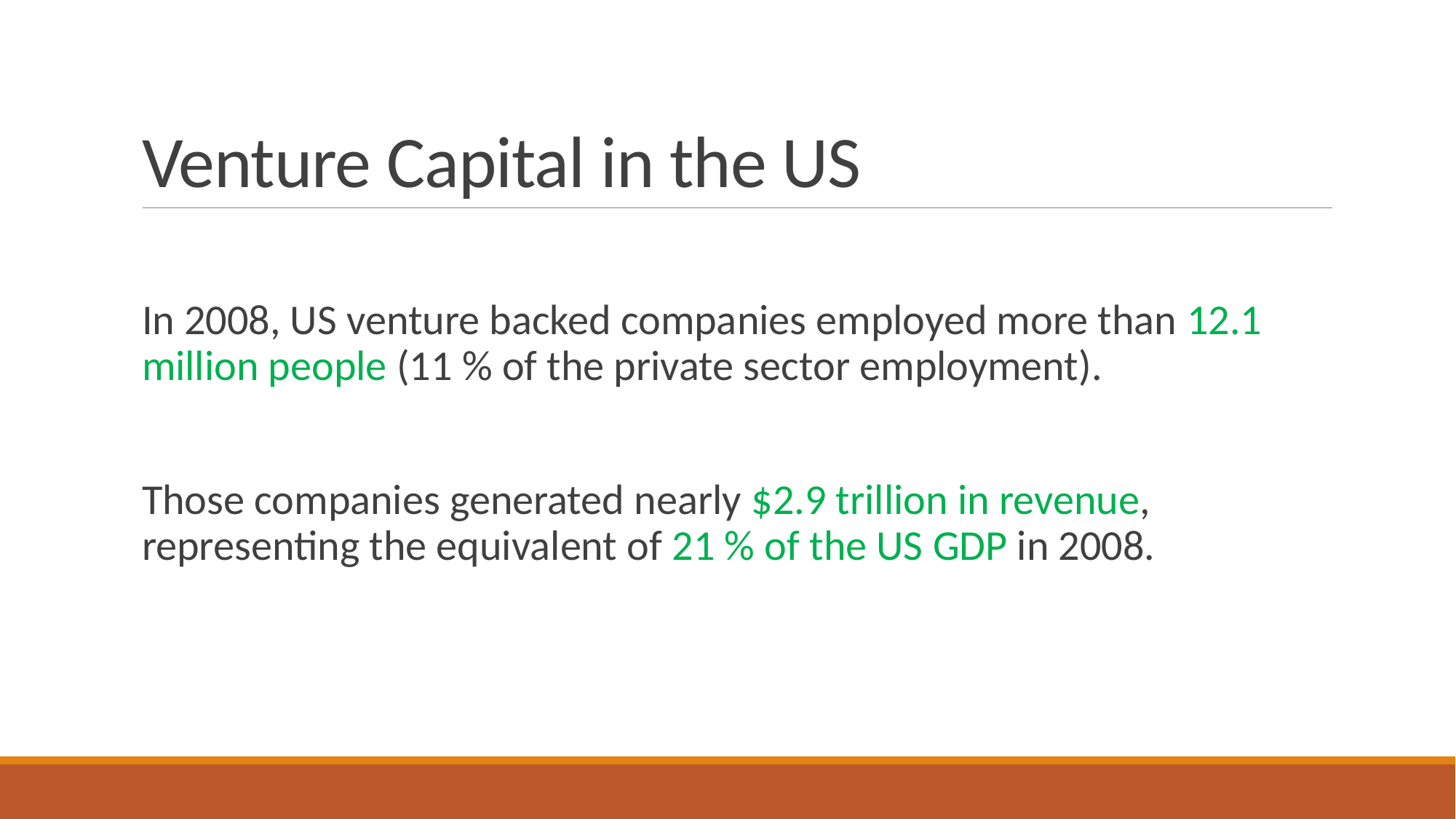

# Venture Capital in the US

In 2008, US venture backed companies employed more than 12.1 million people (11 % of the private sector employment).

Those companies generated nearly $2.9 trillion in revenue, representing the equivalent of 21 % of the US GDP in 2008.